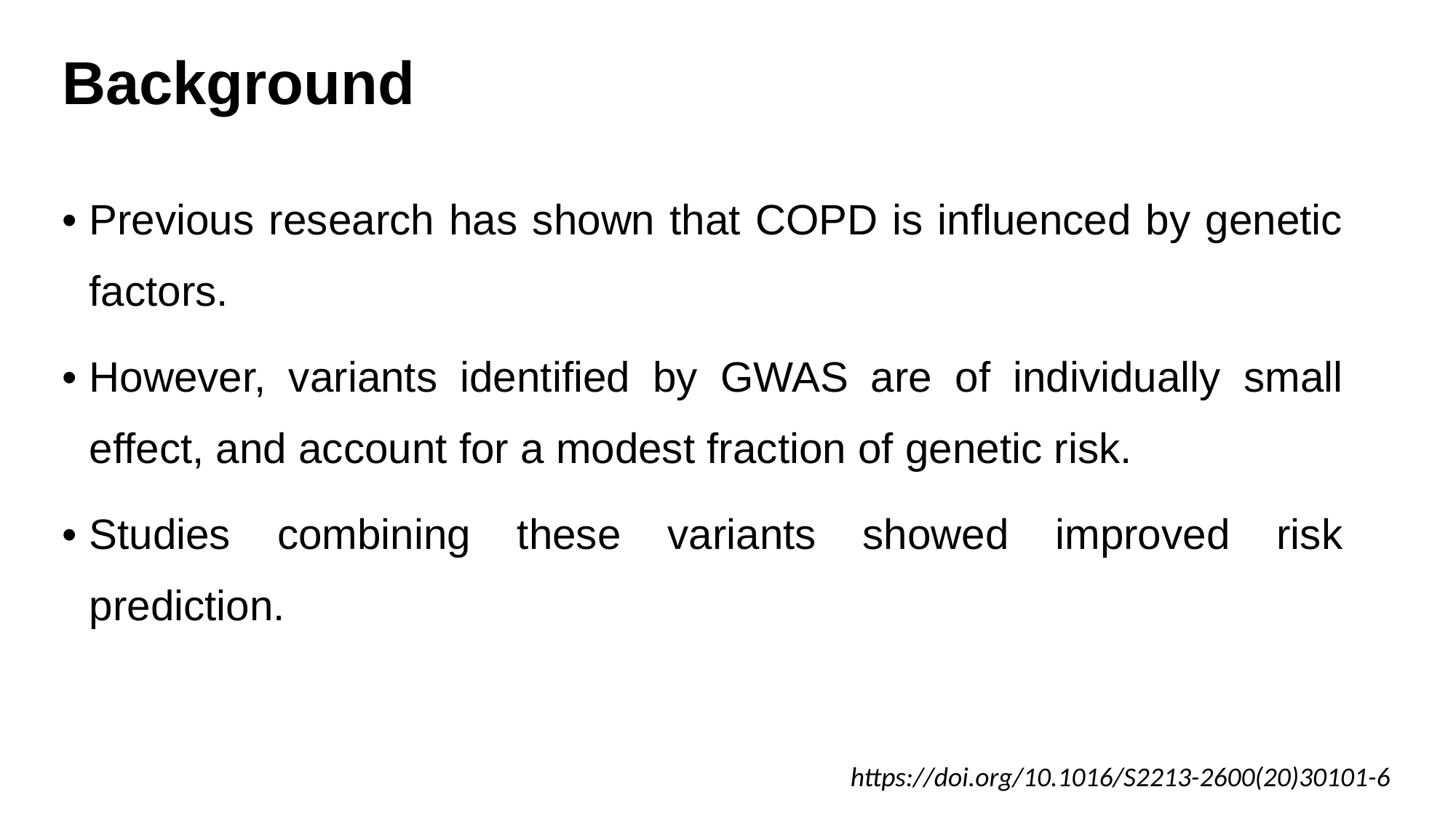

# Background
Previous research has shown that COPD is influenced by genetic factors.
However, variants identified by GWAS are of individually small effect, and account for a modest fraction of genetic risk.
Studies combining these variants showed improved risk prediction.
https://doi.org/10.1016/S2213-2600(20)30101-6